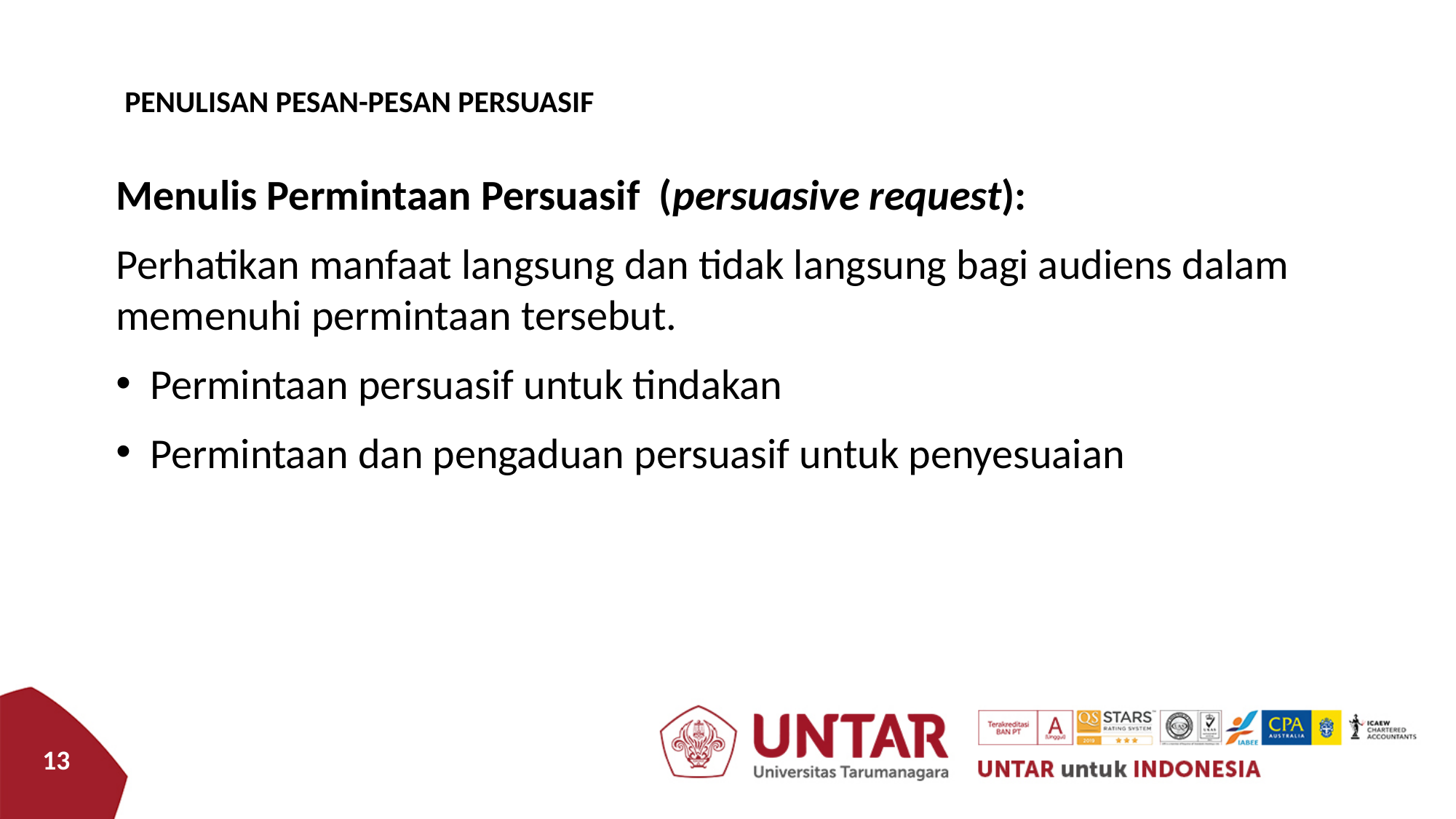

PENULISAN PESAN-PESAN PERSUASIF
Menulis Permintaan Persuasif  (persuasive request):
Perhatikan manfaat langsung dan tidak langsung bagi audiens dalam memenuhi permintaan tersebut.
  Permintaan persuasif untuk tindakan
  Permintaan dan pengaduan persuasif untuk penyesuaian

13
13